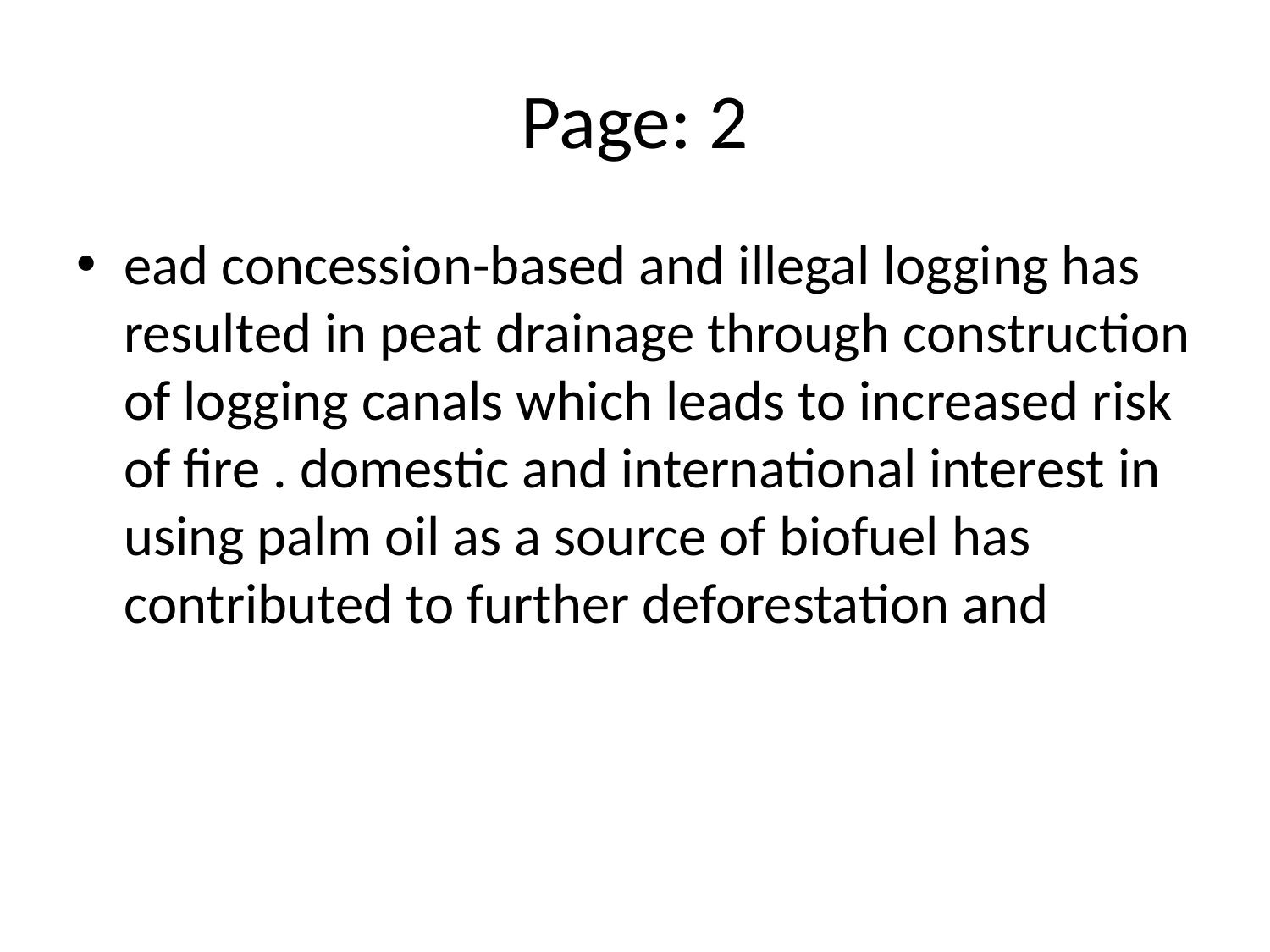

# Page: 2
ead concession-based and illegal logging has resulted in peat drainage through construction of logging canals which leads to increased risk of fire . domestic and international interest in using palm oil as a source of biofuel has contributed to further deforestation and